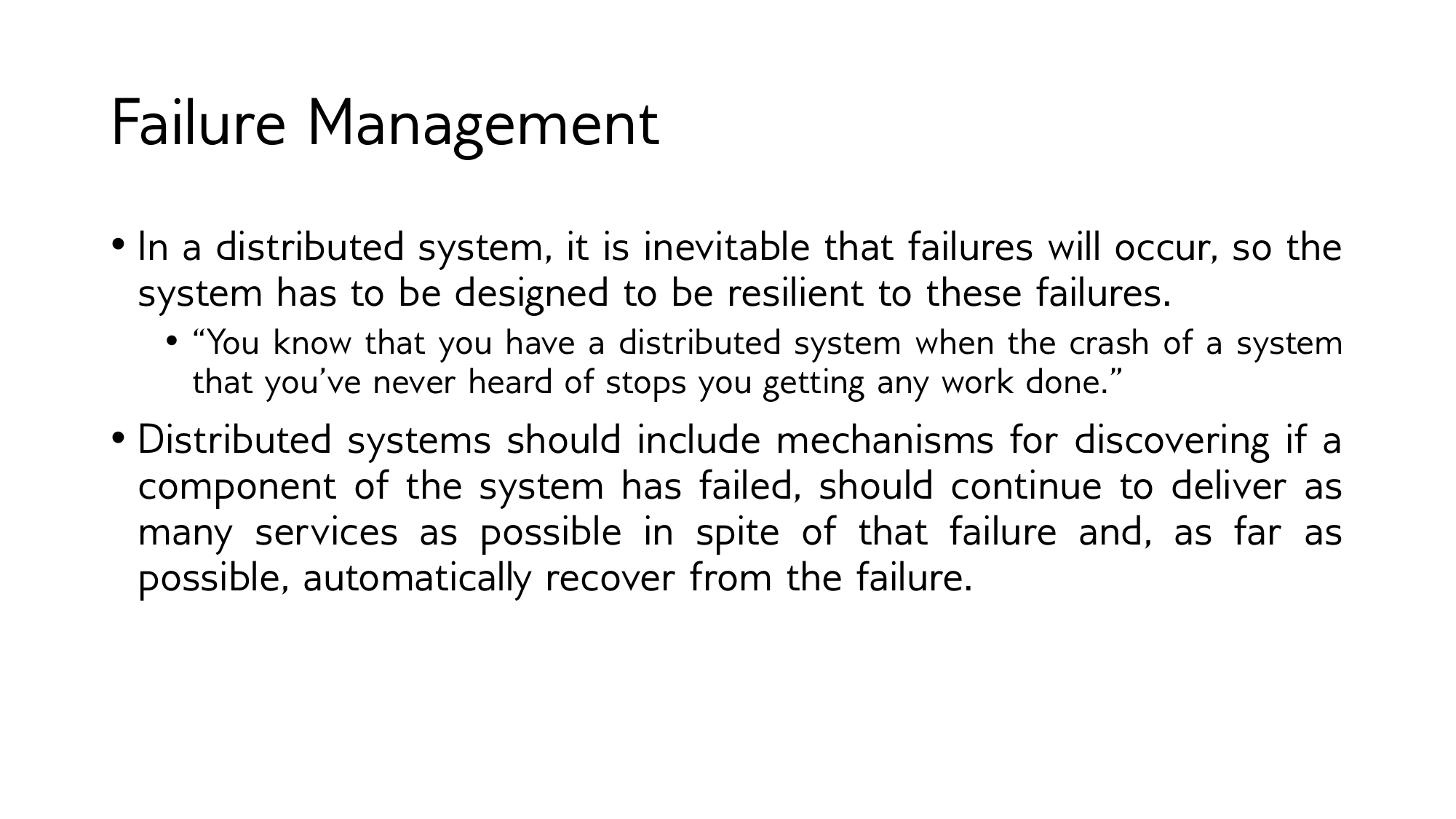

# Failure Management
In a distributed system, it is inevitable that failures will occur, so the system has to be designed to be resilient to these failures.
“You know that you have a distributed system when the crash of a system that you’ve never heard of stops you getting any work done.”
Distributed systems should include mechanisms for discovering if a component of the system has failed, should continue to deliver as many services as possible in spite of that failure and, as far as possible, automatically recover from the failure.